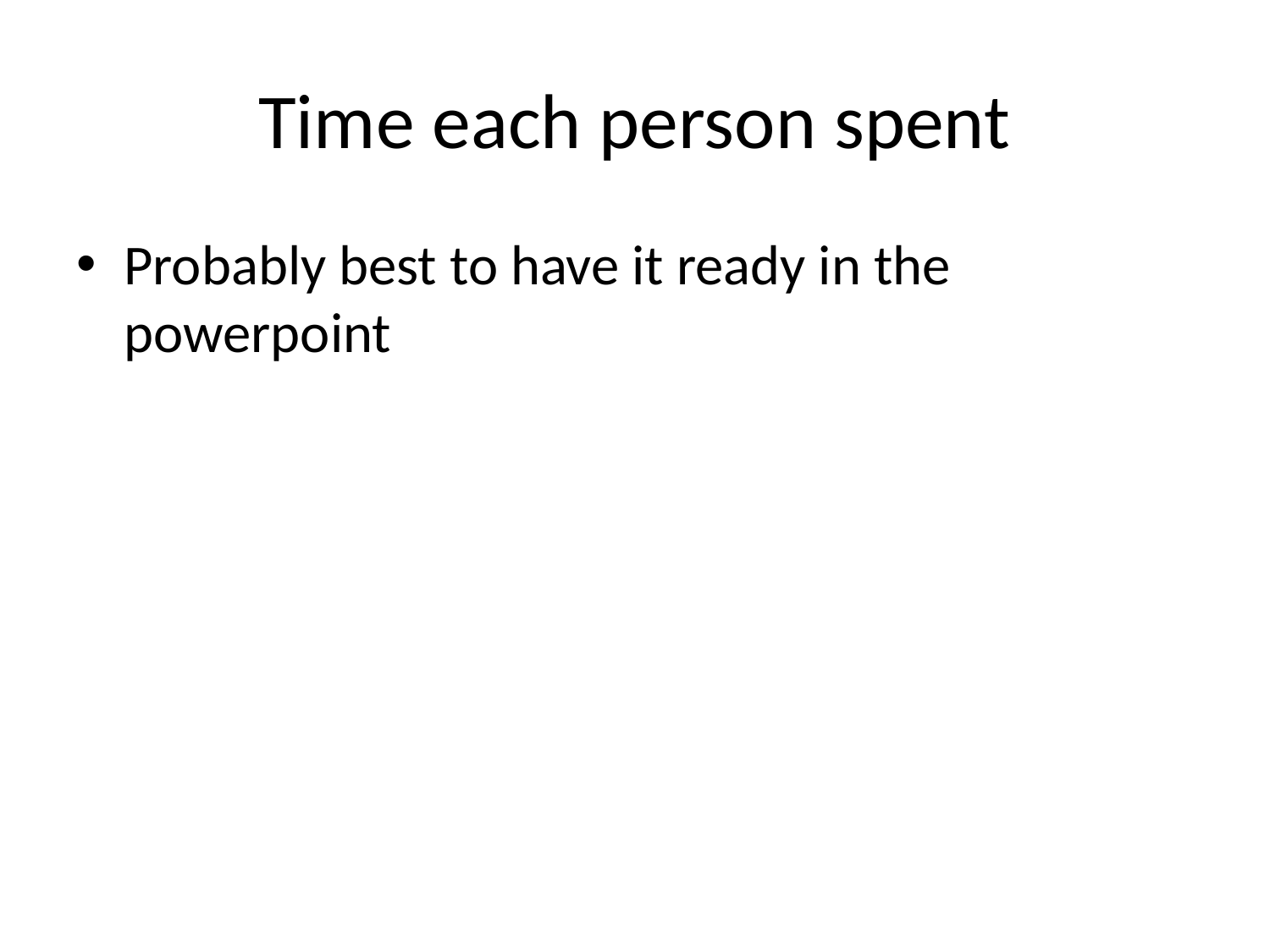

# Time each person spent
Probably best to have it ready in the powerpoint